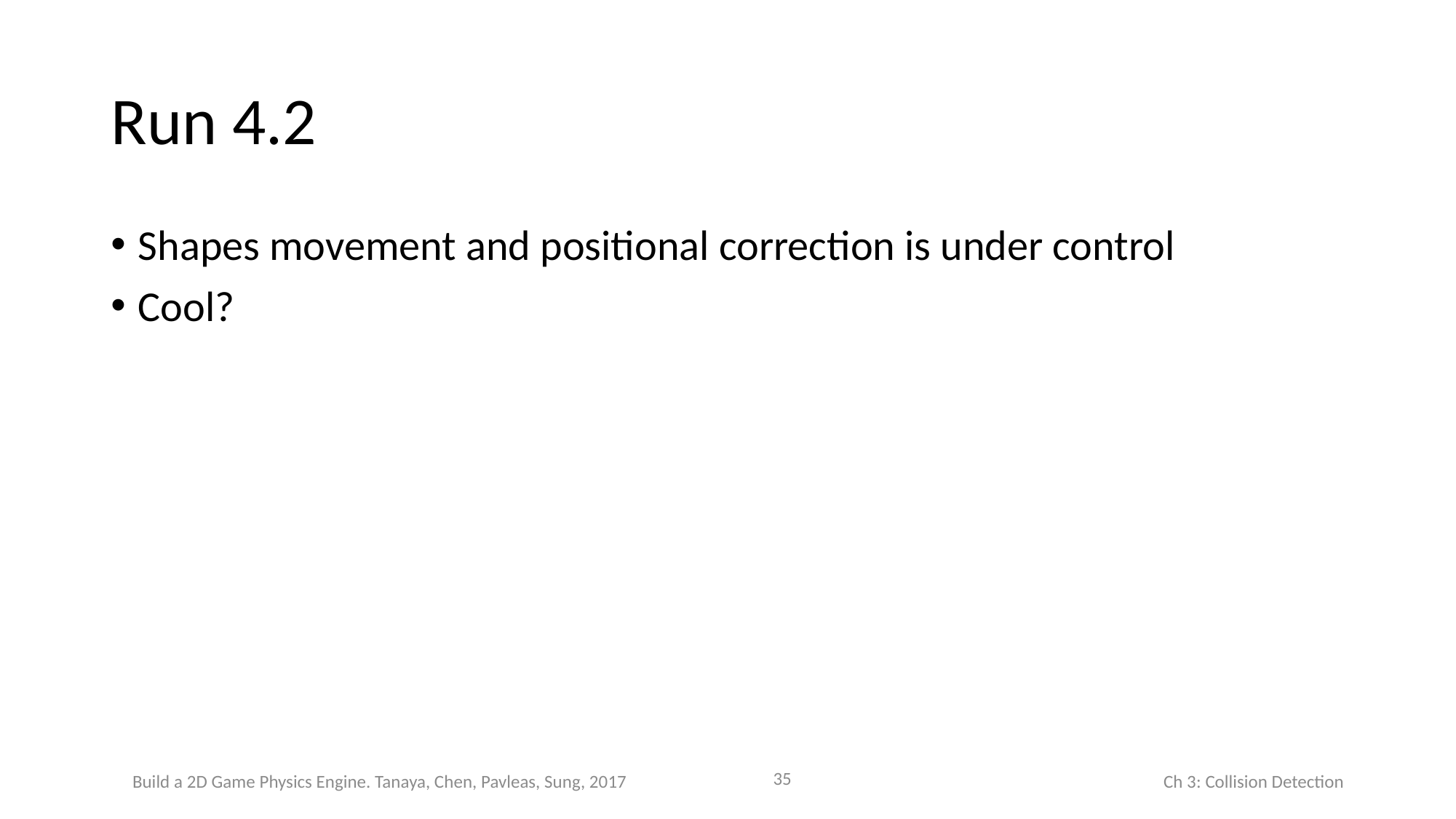

# Run 4.2
Shapes movement and positional correction is under control
Cool?